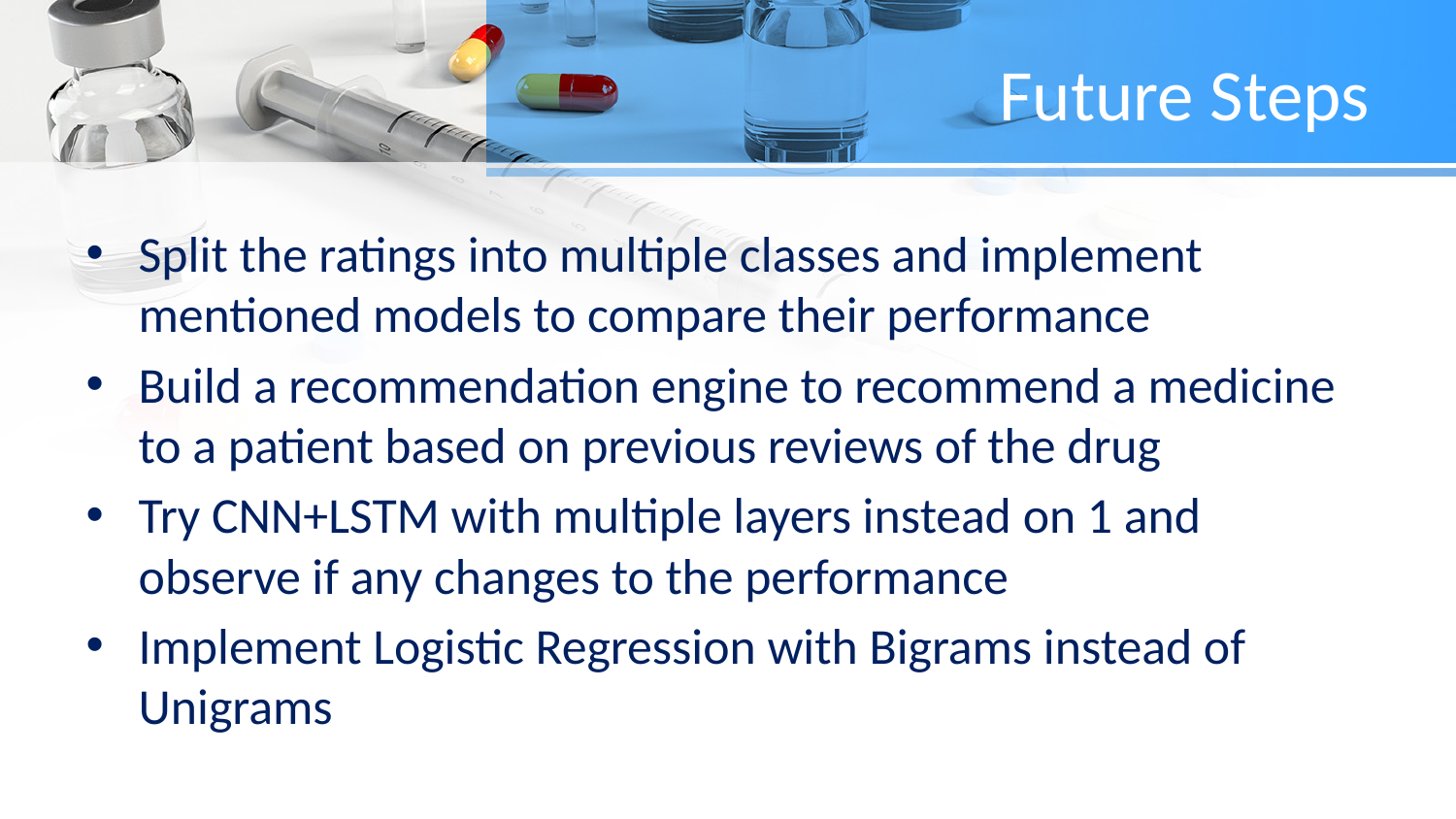

# Future Steps
Split the ratings into multiple classes and implement mentioned models to compare their performance
Build a recommendation engine to recommend a medicine to a patient based on previous reviews of the drug
Try CNN+LSTM with multiple layers instead on 1 and observe if any changes to the performance
Implement Logistic Regression with Bigrams instead of Unigrams